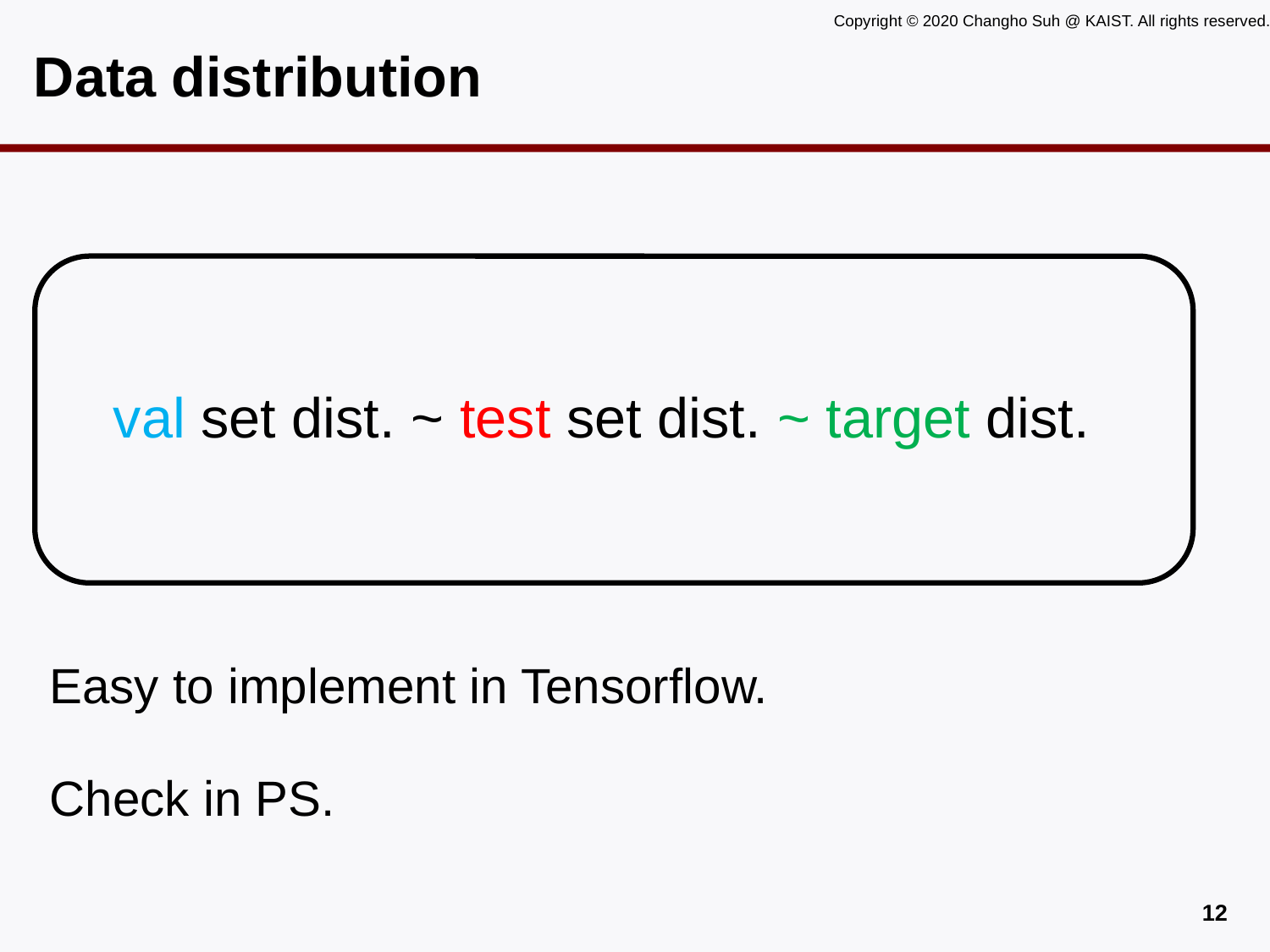

# Data distribution

 val set dist. ~ test set dist.
~ target dist.
Easy to implement in Tensorflow.
Check in PS.
12